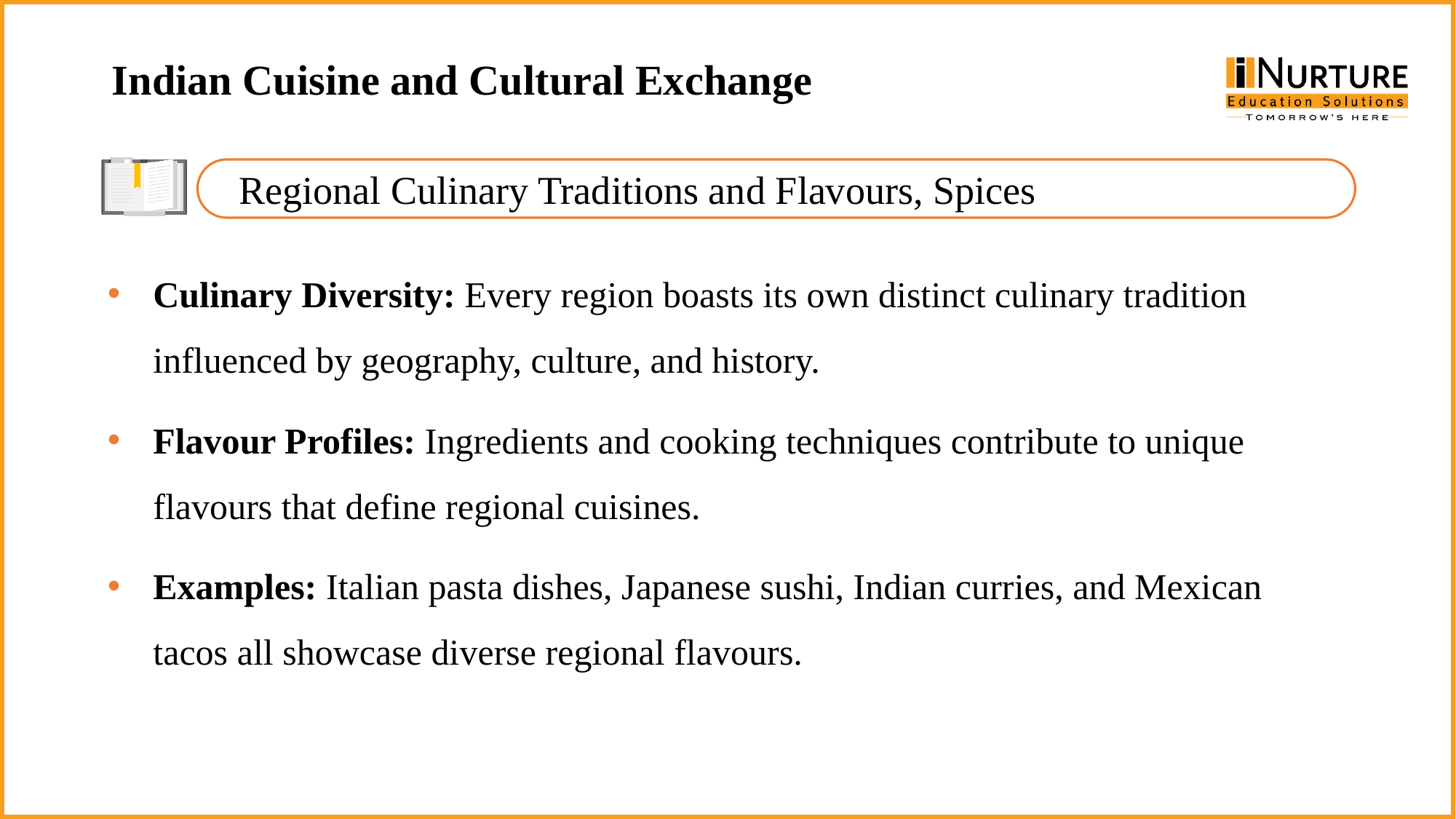

Indian Cuisine and Cultural Exchange
Regional Culinary Traditions and Flavours, Spices

Culinary Diversity: Every region boasts its own distinct culinary tradition influenced by geography, culture, and history.
Flavour Profiles: Ingredients and cooking techniques contribute to unique flavours that define regional cuisines.
Examples: Italian pasta dishes, Japanese sushi, Indian curries, and Mexican tacos all showcase diverse regional flavours.